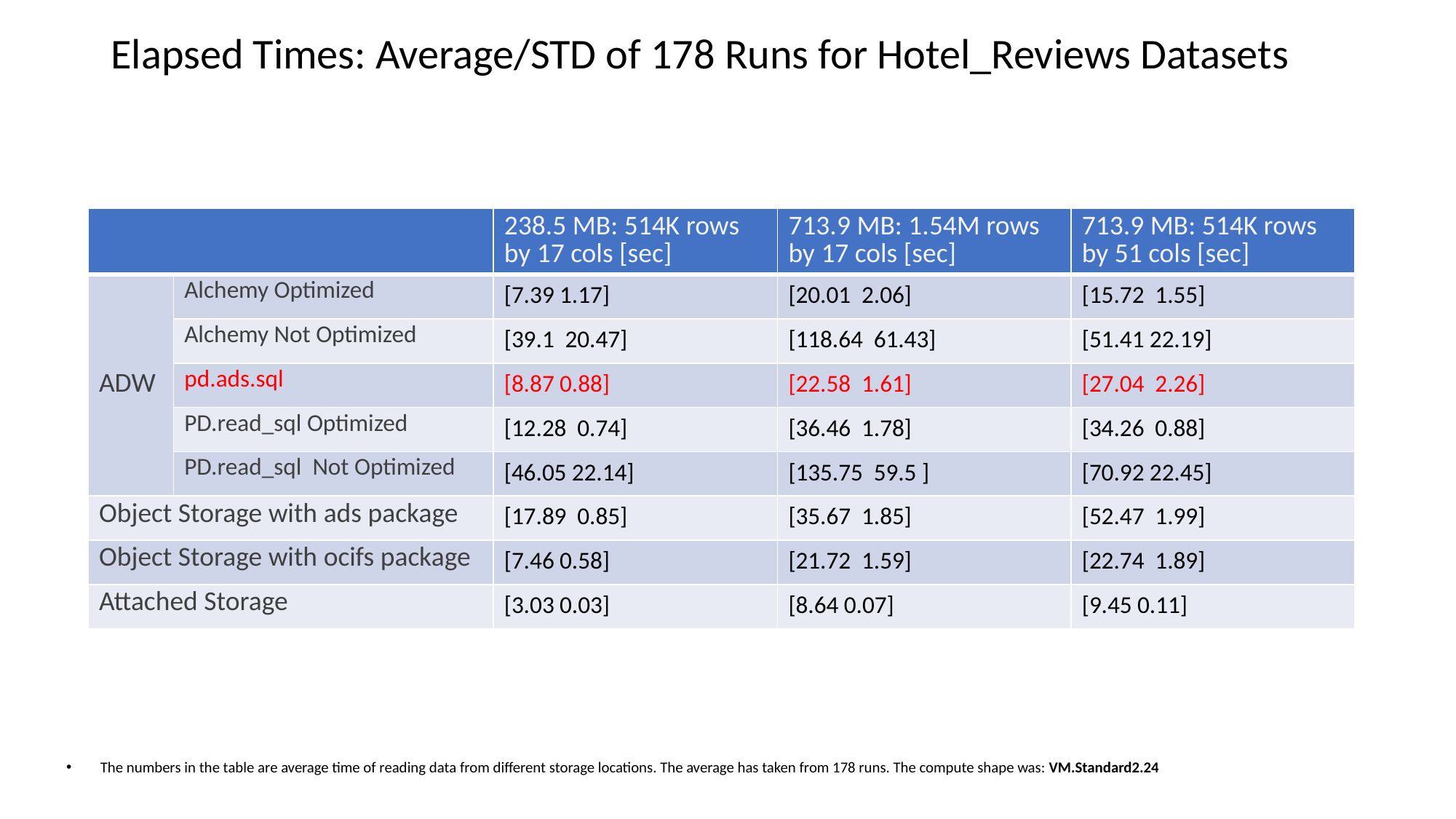

# Elapsed Times: Average/STD of 178 Runs for Hotel_Reviews Datasets
|  |  | 238.5 MB: 514K rows by 17 cols [sec] | 713.9 MB: 1.54M rows by 17 cols [sec] | 713.9 MB: 514K rows by 51 cols [sec] |
| --- | --- | --- | --- | --- |
| ADW | Alchemy Optimized | [7.39 1.17] | [20.01 2.06] | [15.72 1.55] |
|  | Alchemy Not Optimized | [39.1 20.47] | [118.64 61.43] | [51.41 22.19] |
|  | pd.ads.sql | [8.87 0.88] | [22.58 1.61] | [27.04 2.26] |
|  | PD.read\_sql Optimized | [12.28 0.74] | [36.46 1.78] | [34.26 0.88] |
|  | PD.read\_sql Not Optimized | [46.05 22.14] | [135.75 59.5 ] | [70.92 22.45] |
| Object Storage with ads package |  | [17.89 0.85] | [35.67 1.85] | [52.47 1.99] |
| Object Storage with ocifs package |  | [7.46 0.58] | [21.72 1.59] | [22.74 1.89] |
| Attached Storage |  | [3.03 0.03] | [8.64 0.07] | [9.45 0.11] |
The numbers in the table are average time of reading data from different storage locations. The average has taken from 178 runs. The compute shape was: VM.Standard2.24